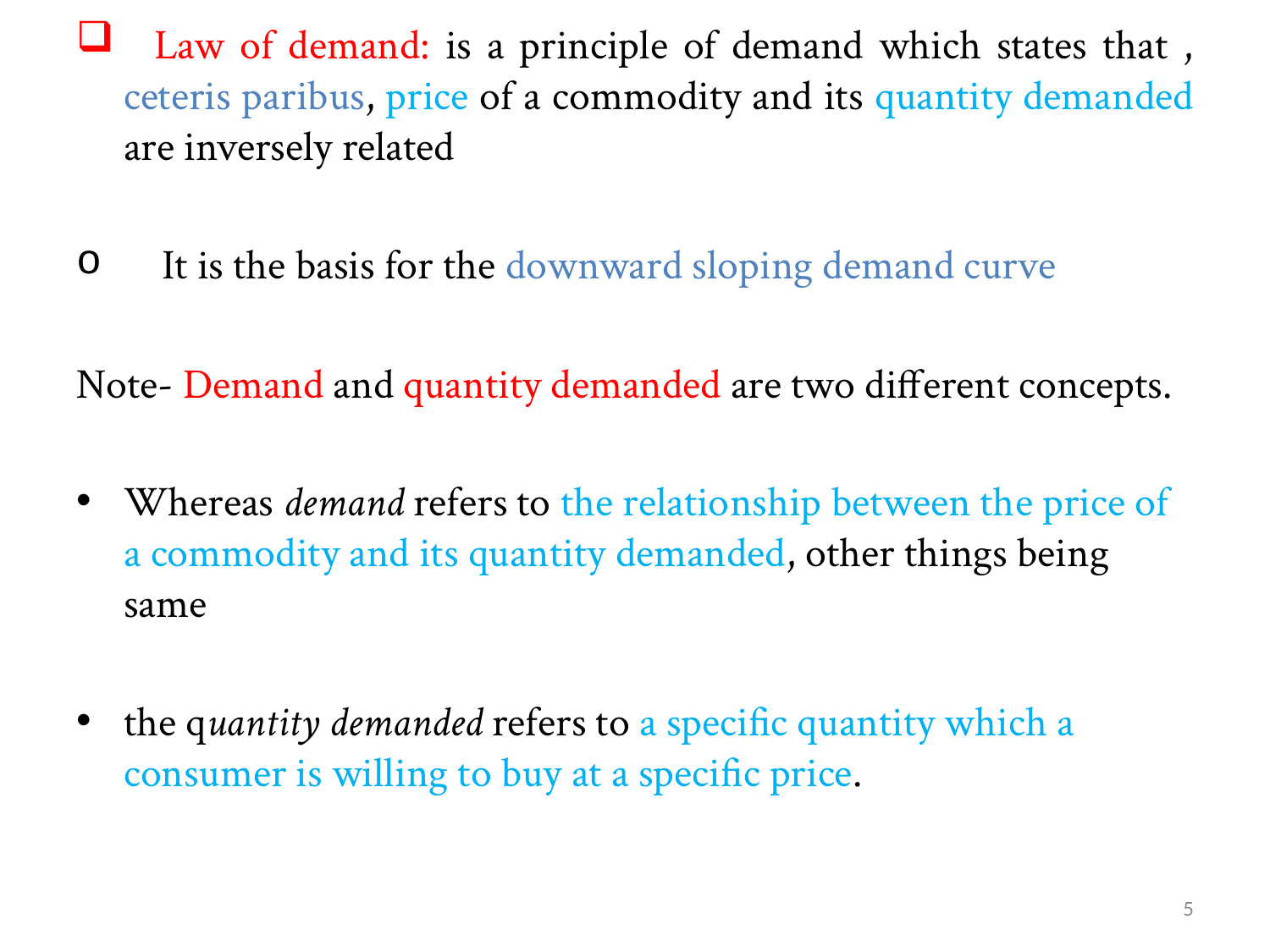

Law of demand: is a principle of demand which states that , ceteris paribus, price of a commodity and its quantity demanded are inversely related

    It is the basis for the downward sloping demand curve

Note- Demand and quantity demanded are two different concepts.

Whereas demand refers to the relationship between the price of a commodity and its quantity demanded, other things being same

the quantity demanded refers to a specific quantity which a consumer is willing to buy at a specific price.

5